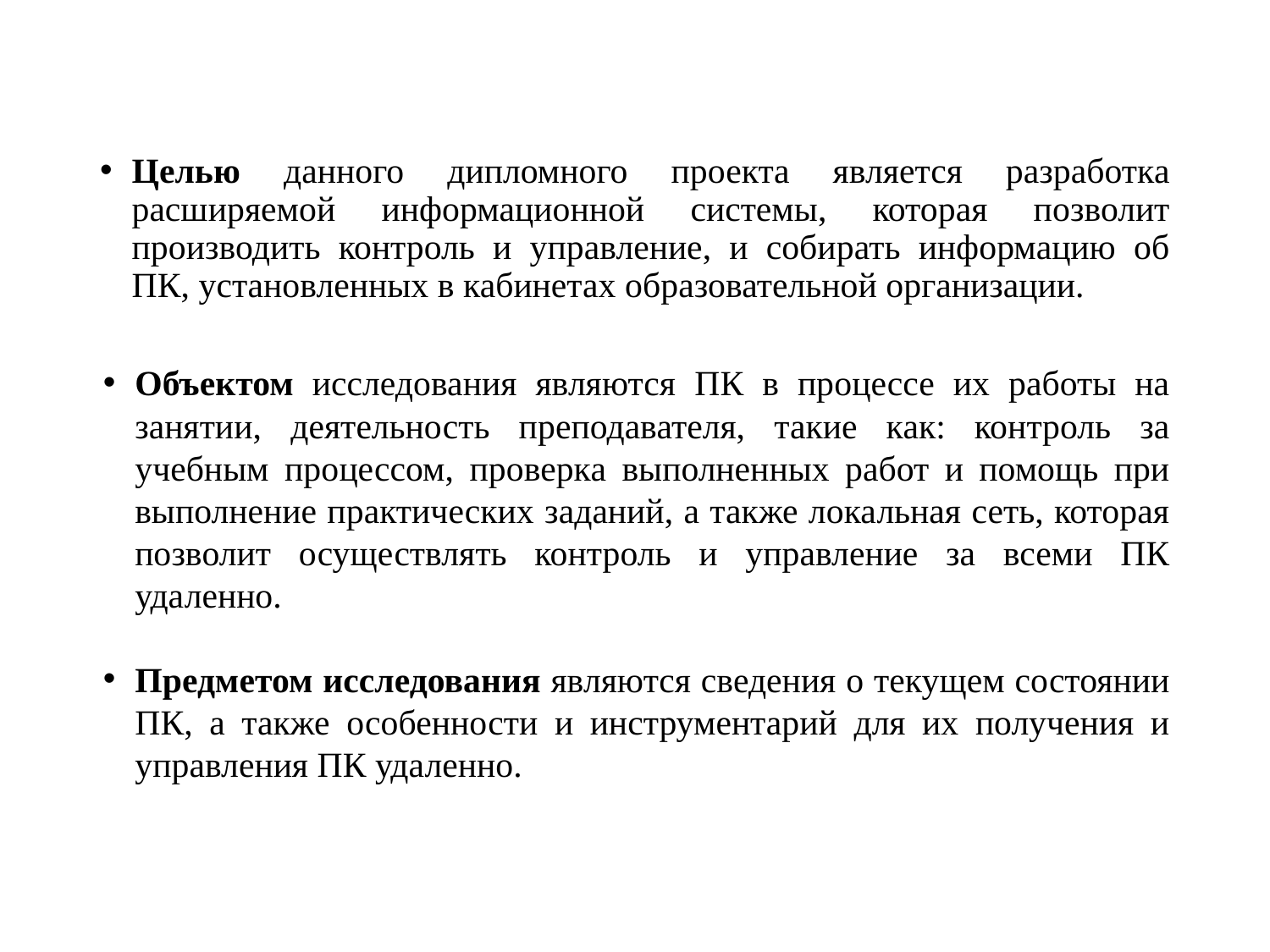

Целью данного дипломного проекта является разработка расширяемой информационной системы, которая позволит производить контроль и управление, и собирать информацию об ПК, установленных в кабинетах образовательной организации.

Объектом исследования являются ПК в процессе их работы на занятии, деятельность преподавателя, такие как: контроль за учебным процессом, проверка выполненных работ и помощь при выполнение практических заданий, а также локальная сеть, которая позволит осуществлять контроль и управление за всеми ПК удаленно.

Предметом исследования являются сведения о текущем состоянии ПК, а также особенности и инструментарий для их получения и управления ПК удаленно.